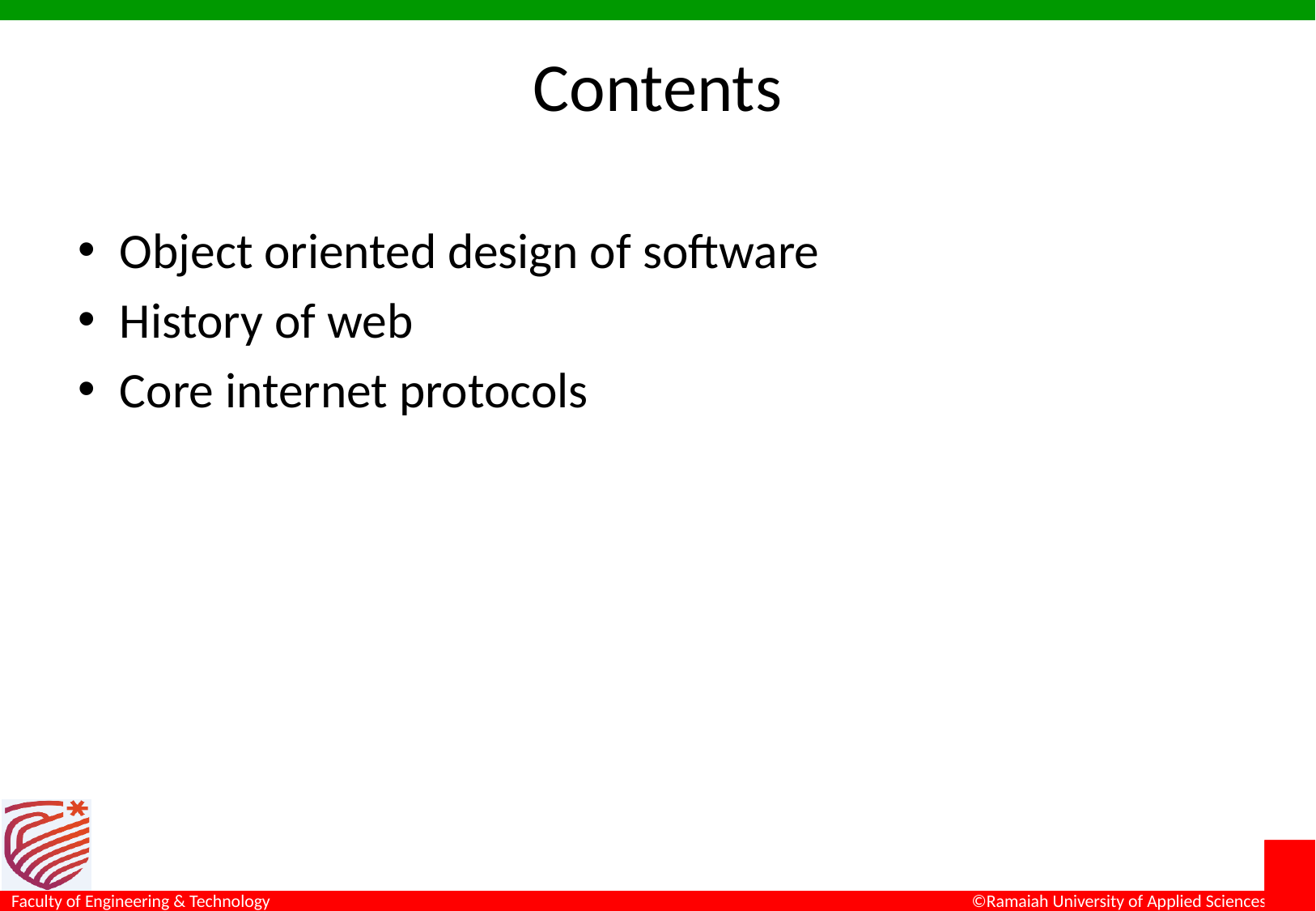

# Contents
Object oriented design of software
History of web
Core internet protocols